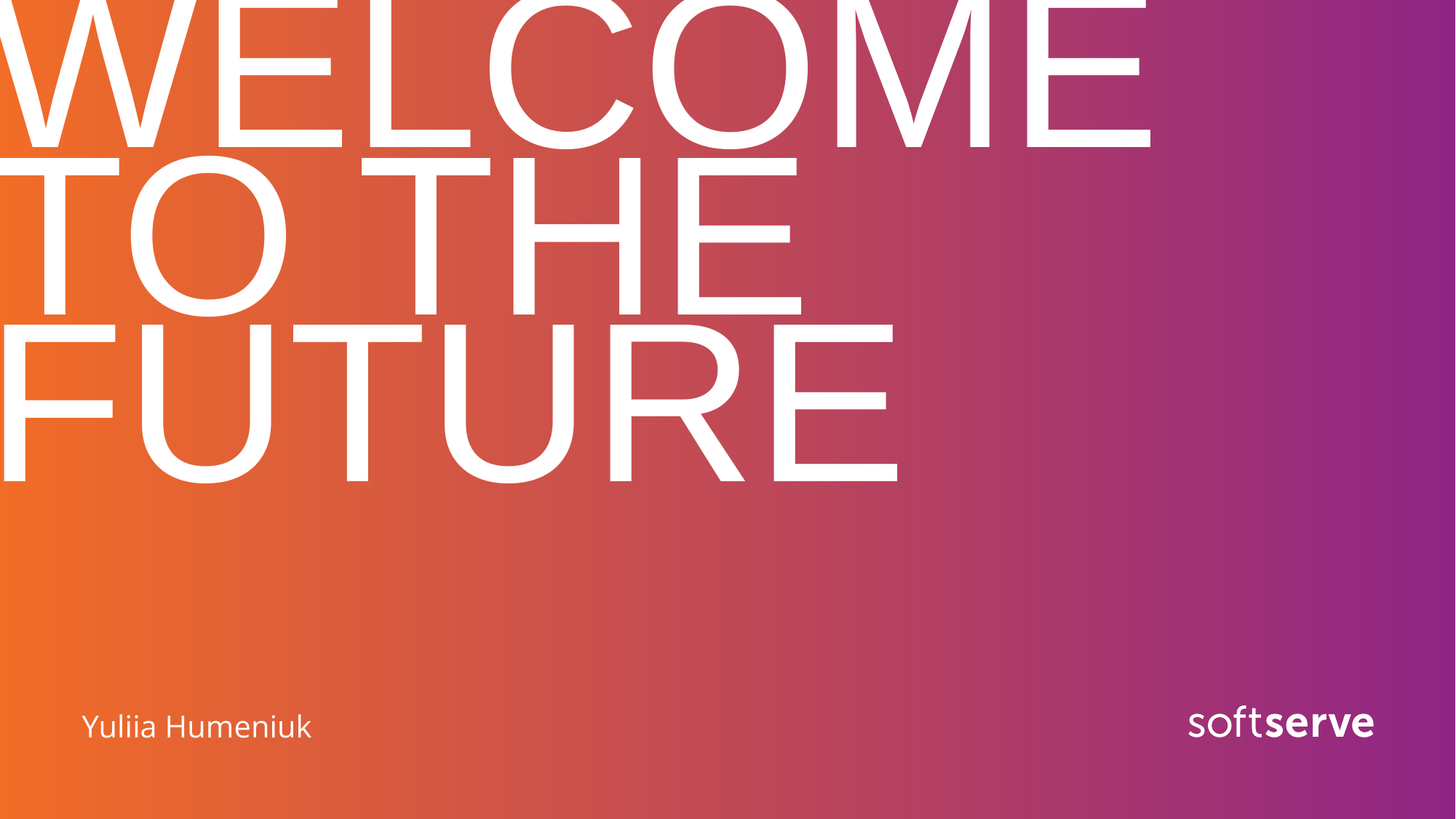

# WELCOME TO THE FUTURE
Yuliia Humeniuk